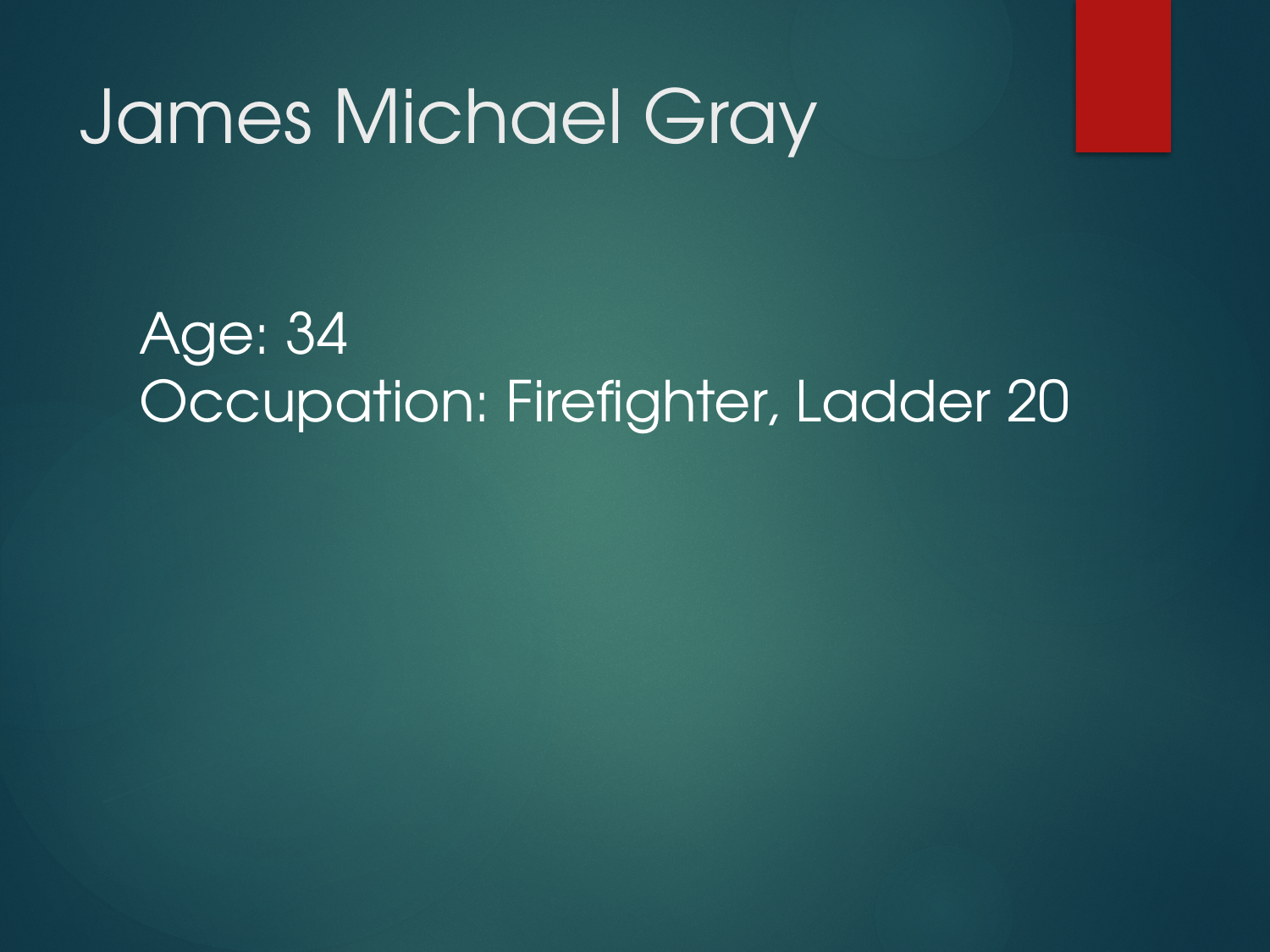

# James Michael Gray

Age: 34
Occupation: Firefighter, Ladder 20